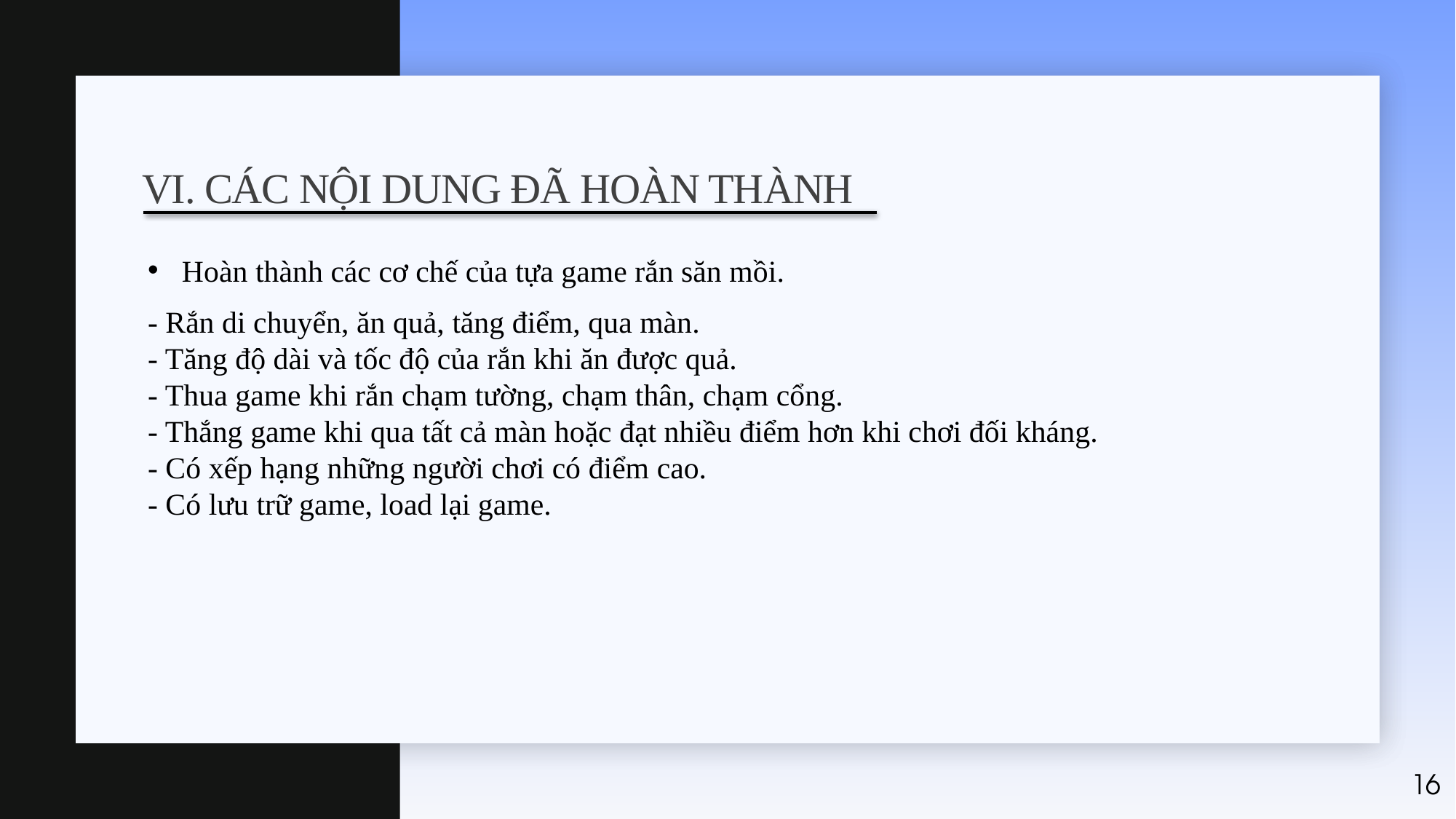

# VI. Các nội dung đã hoàn thành
Hoàn thành các cơ chế của tựa game rắn săn mồi.

- Rắn di chuyển, ăn quả, tăng điểm, qua màn.
- Tăng độ dài và tốc độ của rắn khi ăn được quả.
- Thua game khi rắn chạm tường, chạm thân, chạm cổng.
- Thắng game khi qua tất cả màn hoặc đạt nhiều điểm hơn khi chơi đối kháng.
- Có xếp hạng những người chơi có điểm cao.
- Có lưu trữ game, load lại game.
16